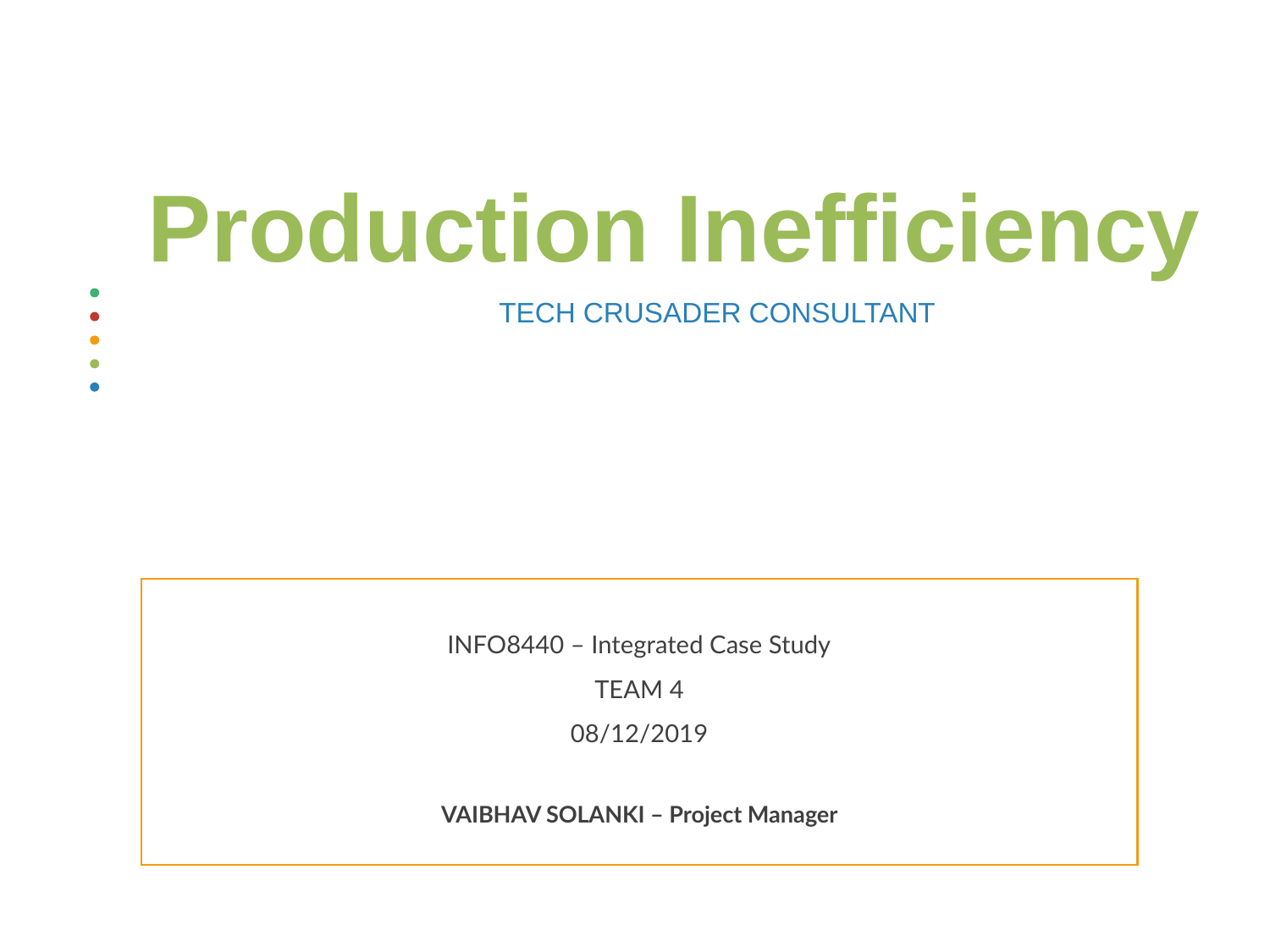

Production Inefficiency

TECH CRUSADER CONSULTANT

INFO8440 – Integrated Case Study
TEAM 4
08/12/2019

VAIBHAV SOLANKI – Project Manager